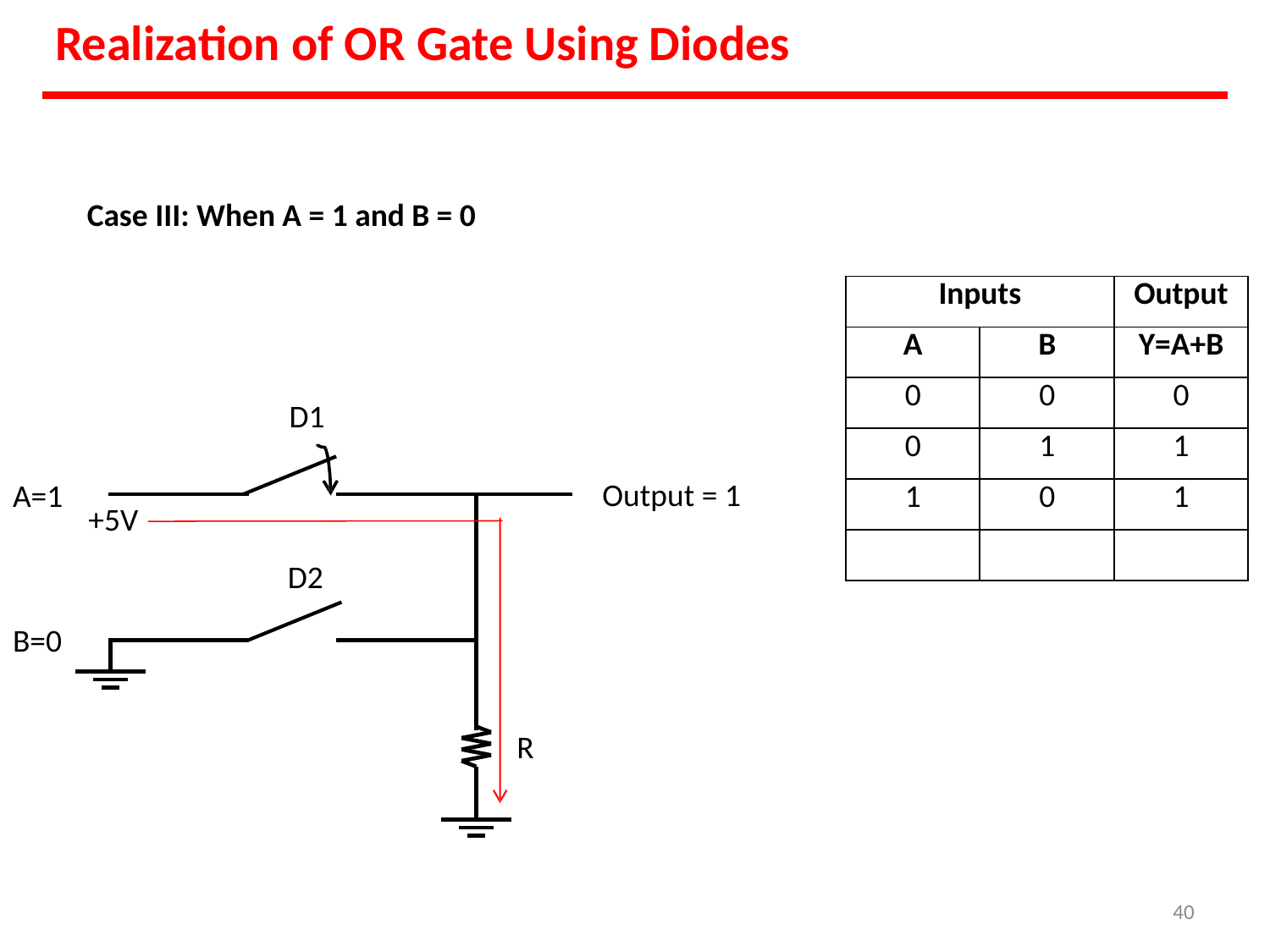

# Realization of OR Gate Using Diodes

Case III: When A = 1 and B = 0
| Inputs |  | Output |
| --- | --- | --- |
| A | B | Y=A+B |
| 0 | 0 | 0 |
| 0 | 1 | 1 |
| 1 | 0 | 1 |
|  |  |  |
D1

Output = 1
A=1

+5V

D2

B=0

R

40